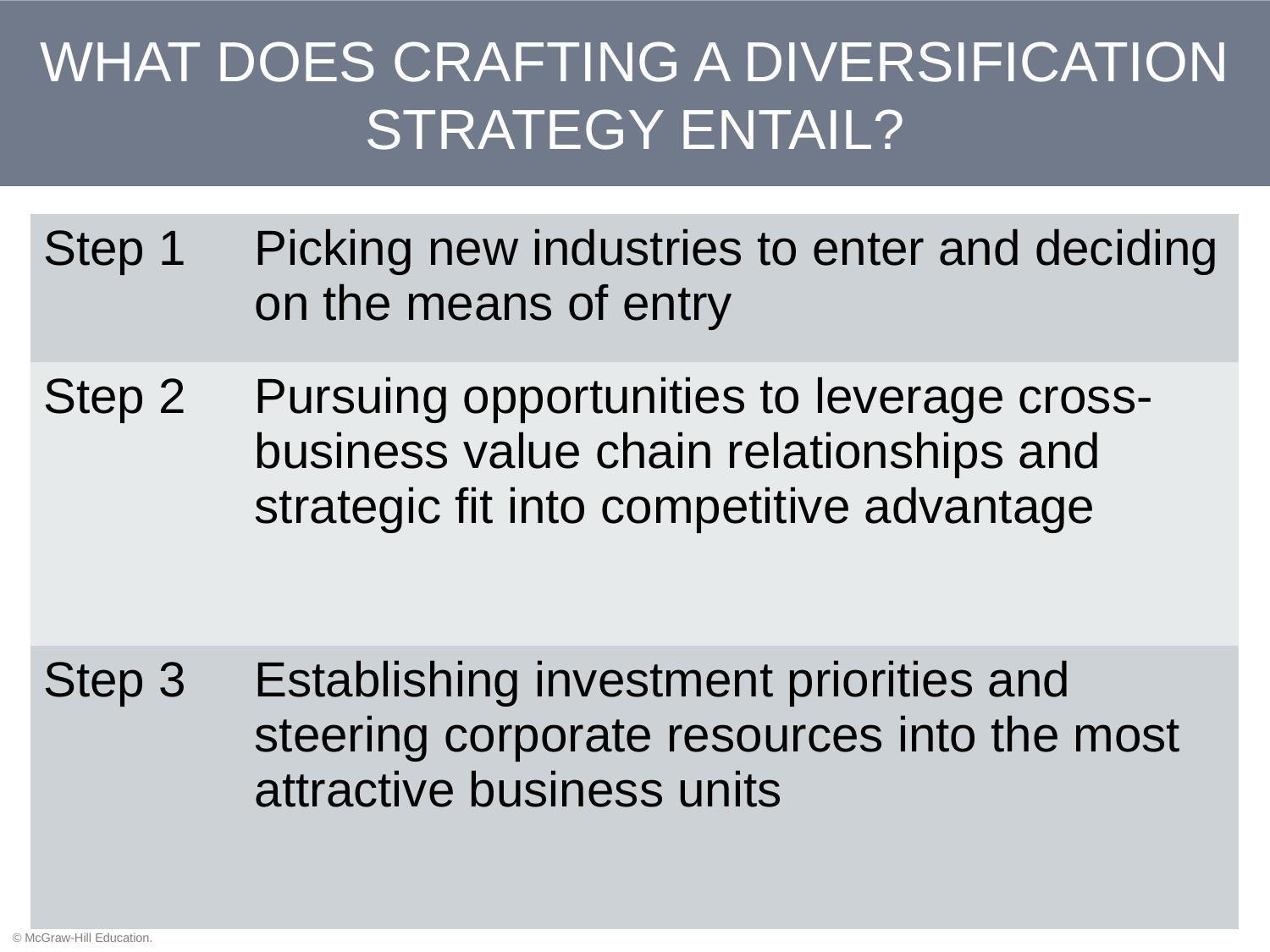

# WHAT DOES CRAFTING A DIVERSIFICATION STRATEGY ENTAIL?
| Step 1 | Picking new industries to enter and deciding on the means of entry |
| --- | --- |
| Step 2 | Pursuing opportunities to leverage cross-business value chain relationships and strategic fit into competitive advantage |
| Step 3 | Establishing investment priorities and steering corporate resources into the most attractive business units |